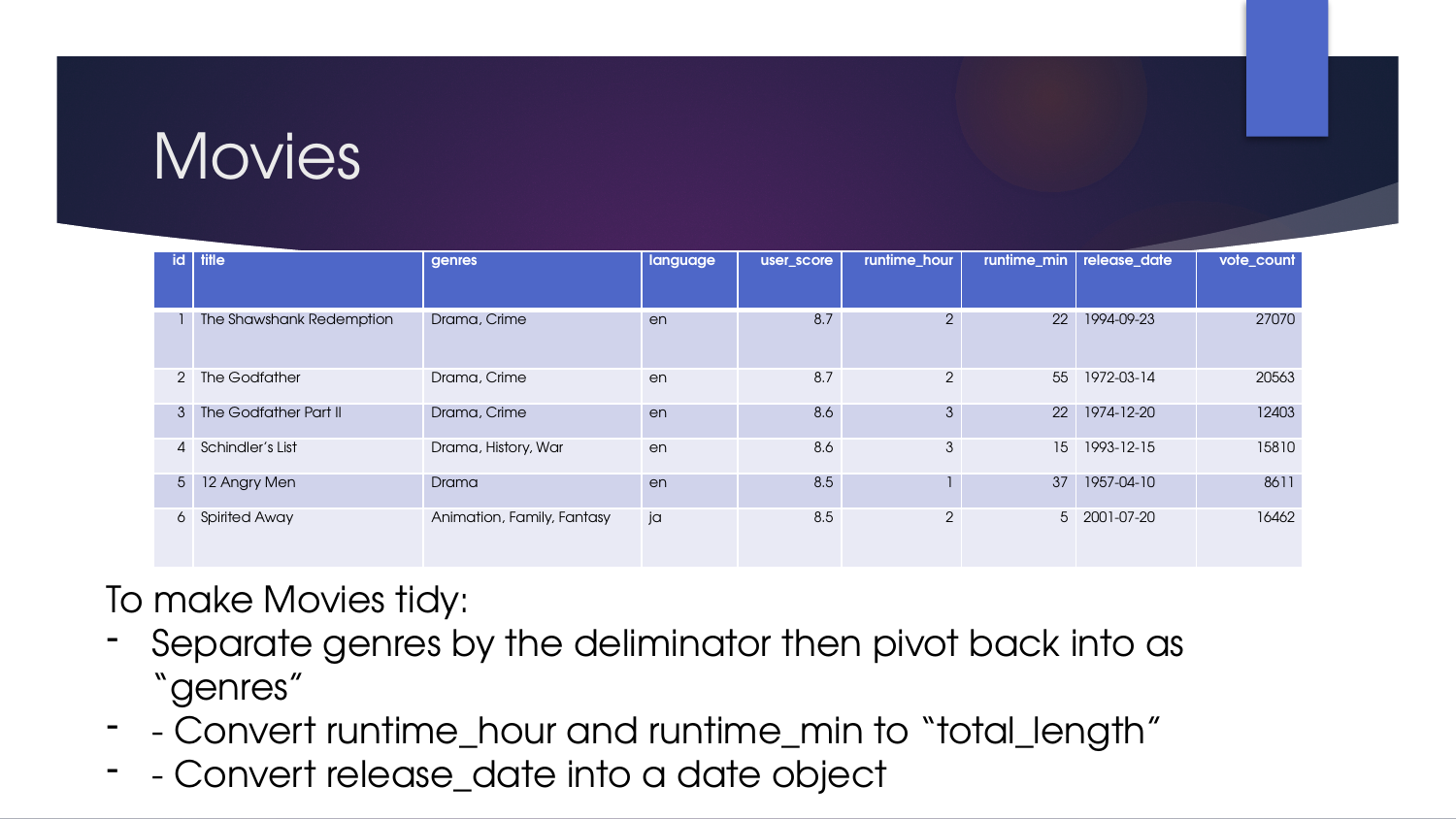

# Movies
| id | title | genres | language | user\_score | runtime\_hour | runtime\_min | release\_date | vote\_count |
| --- | --- | --- | --- | --- | --- | --- | --- | --- |
| 1 | The Shawshank Redemption | Drama, Crime | en | 8.7 | 2 | 22 | 1994-09-23 | 27070 |
| 2 | The Godfather | Drama, Crime | en | 8.7 | 2 | 55 | 1972-03-14 | 20563 |
| 3 | The Godfather Part II | Drama, Crime | en | 8.6 | 3 | 22 | 1974-12-20 | 12403 |
| 4 | Schindler’s List | Drama, History, War | en | 8.6 | 3 | 15 | 1993-12-15 | 15810 |
| 5 | 12 Angry Men | Drama | en | 8.5 | 1 | 37 | 1957-04-10 | 8611 |
| 6 | Spirited Away | Animation, Family, Fantasy | ja | 8.5 | 2 | 5 | 2001-07-20 | 16462 |
To make Movies tidy:
Separate genres by the deliminator then pivot back into as “genres”
- Convert runtime_hour and runtime_min to “total_length”
- Convert release_date into a date object